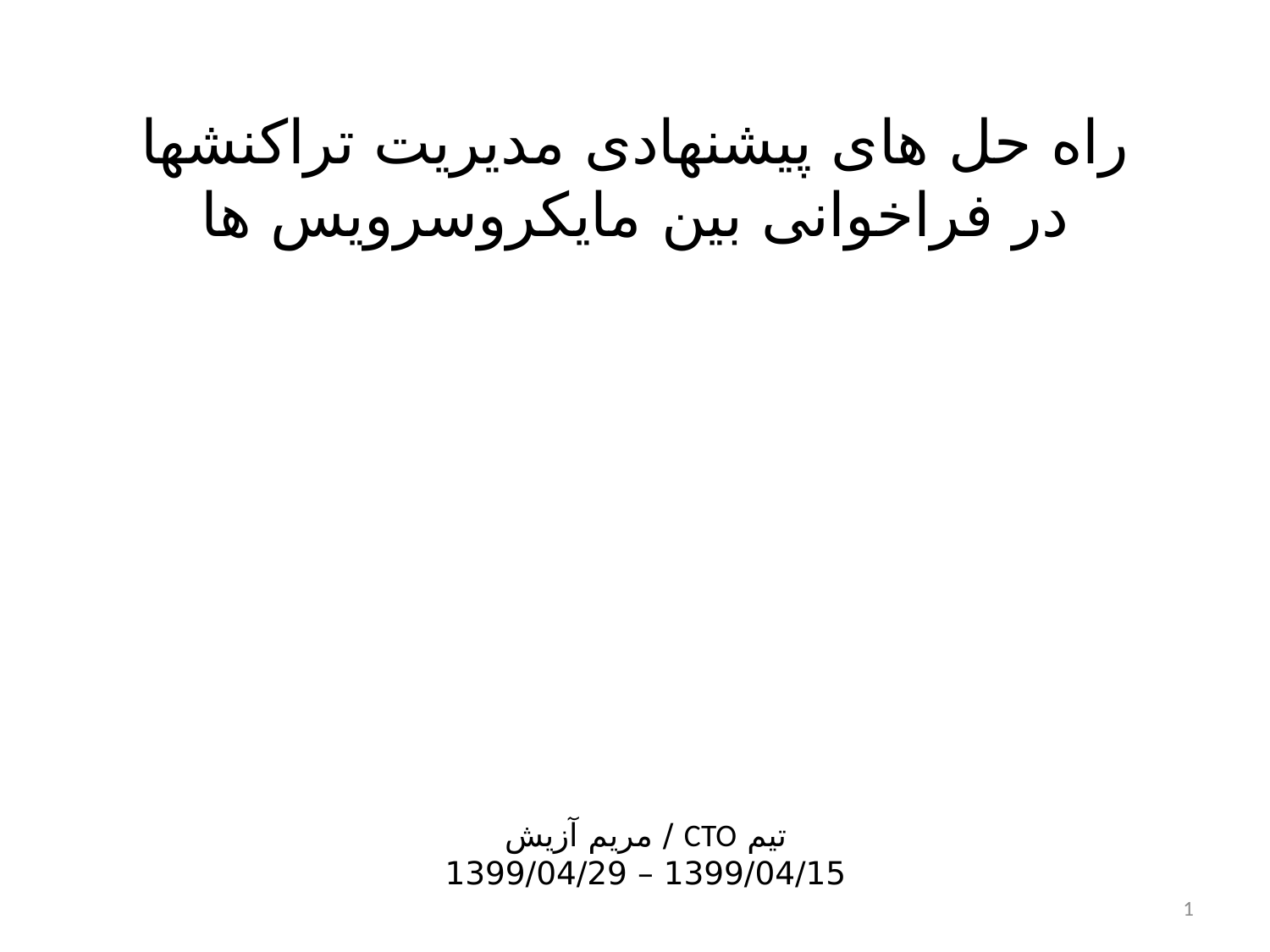

# راه حل های پیشنهادی مدیریت تراکنشها در فراخوانی بین مایکروسرویس ها
تیم CTO / مریم آزیش
1399/04/15 – 1399/04/29
1